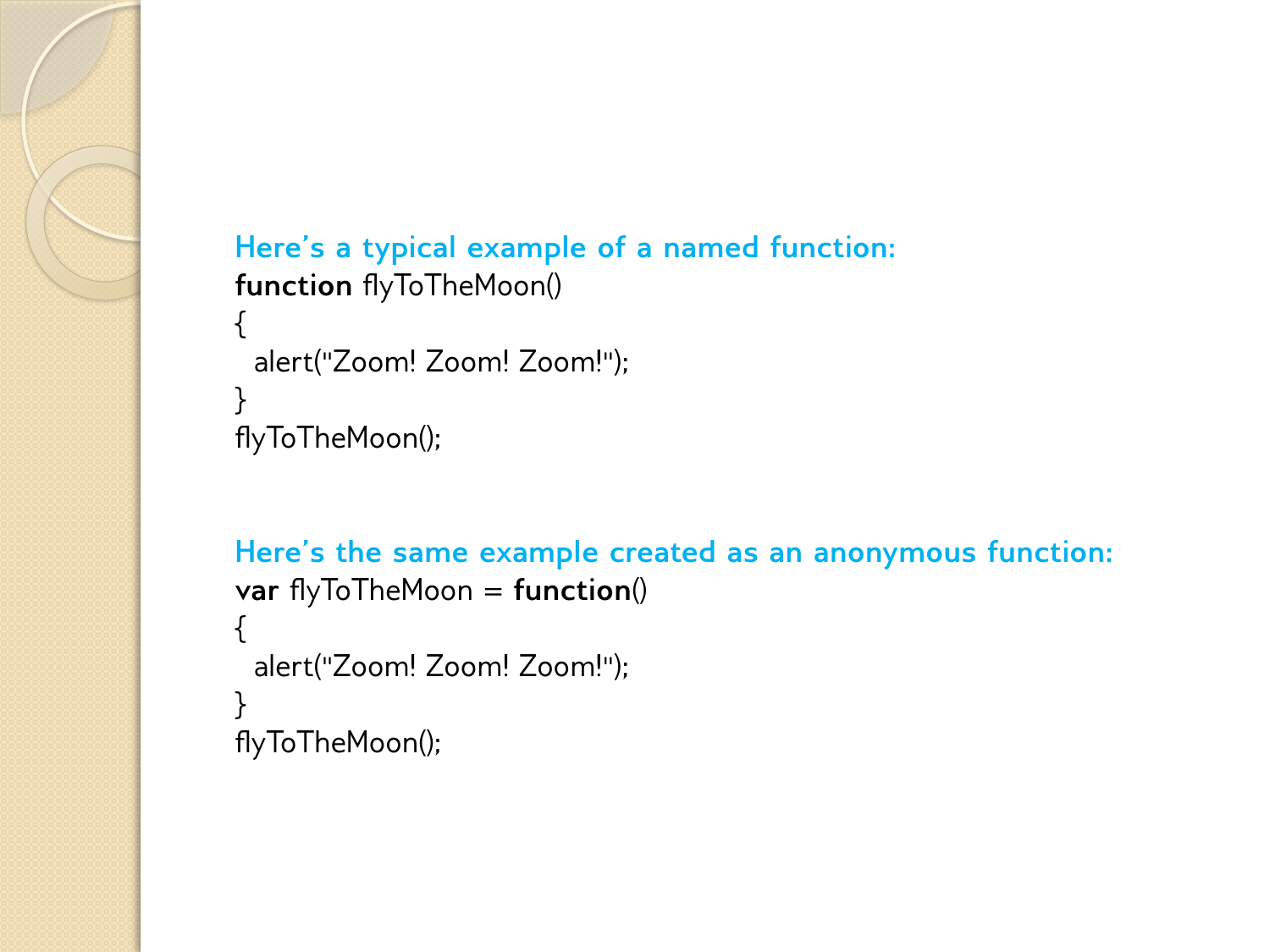

#
Here’s a typical example of a named function:
function flyToTheMoon()
{
  alert("Zoom! Zoom! Zoom!");
}
flyToTheMoon();

Here’s the same example created as an anonymous function:
var flyToTheMoon = function()
{
  alert("Zoom! Zoom! Zoom!");
}
flyToTheMoon();